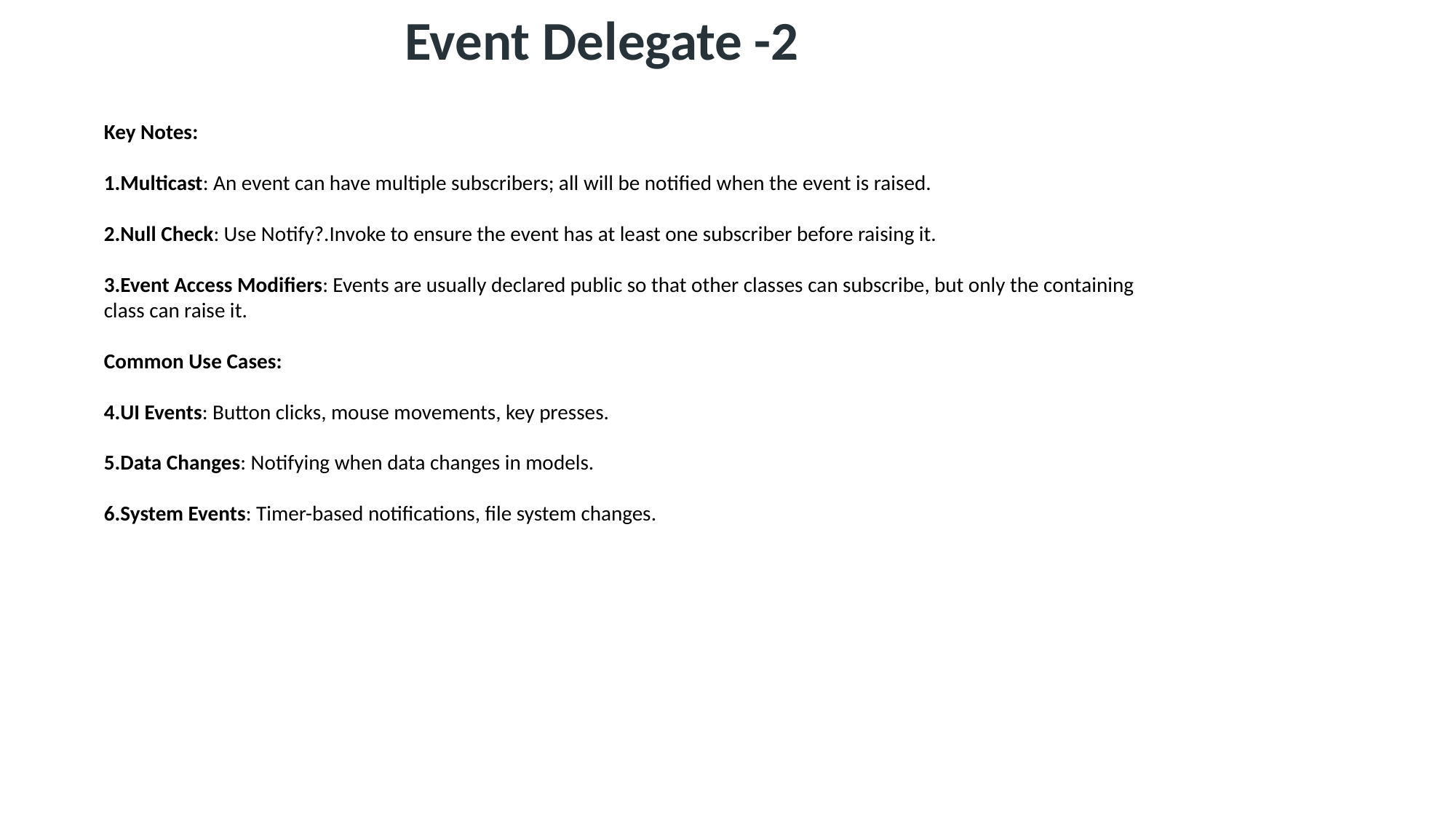

Event Delegate -2

Key Notes:

Multicast: An event can have multiple subscribers; all will be notified when the event is raised.

Null Check: Use Notify?.Invoke to ensure the event has at least one subscriber before raising it.

Event Access Modifiers: Events are usually declared public so that other classes can subscribe, but only the containing class can raise it.

Common Use Cases:

UI Events: Button clicks, mouse movements, key presses.

Data Changes: Notifying when data changes in models.

System Events: Timer-based notifications, file system changes.